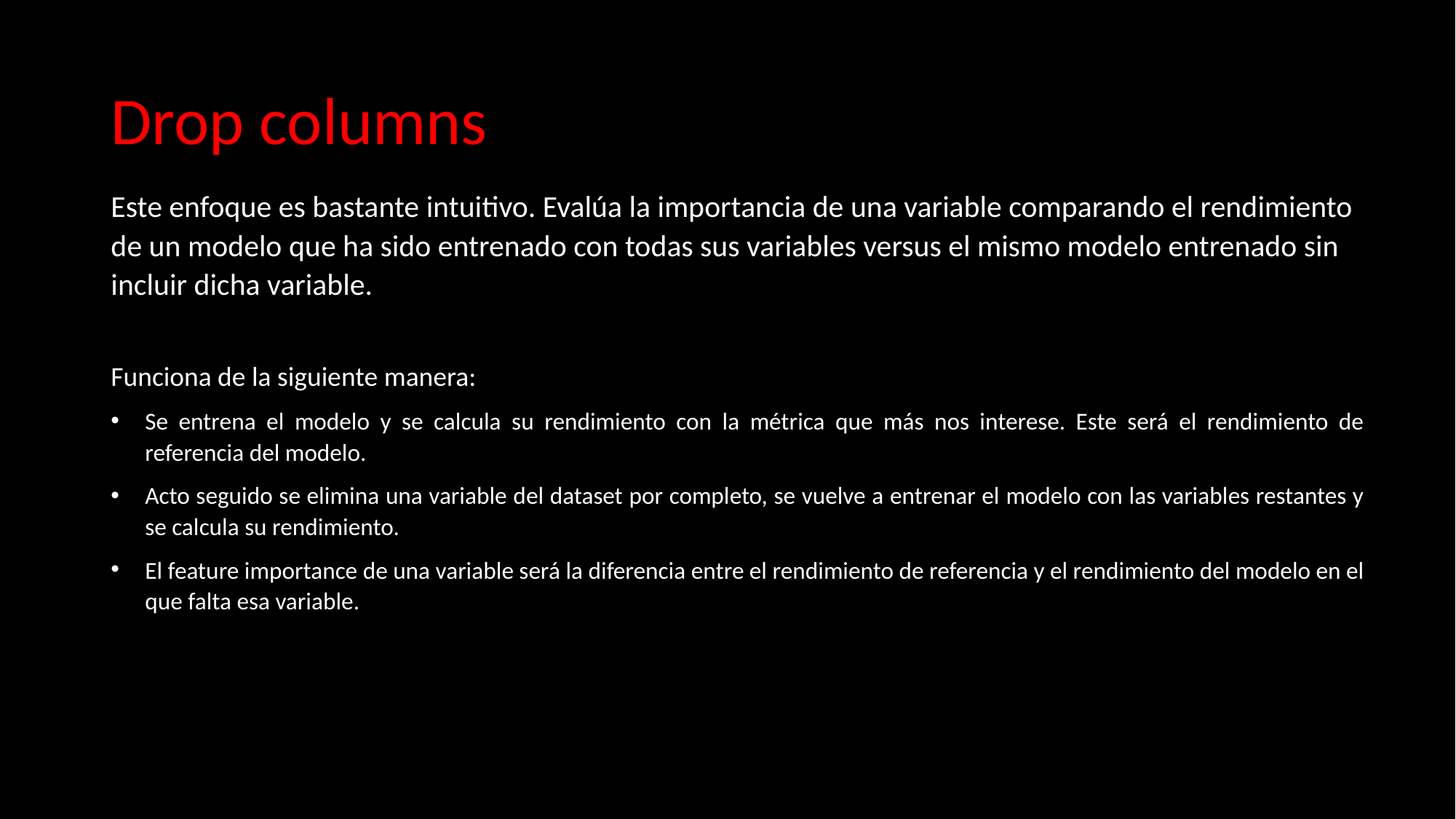

# Drop columns
Este enfoque es bastante intuitivo. Evalúa la importancia de una variable comparando el rendimiento de un modelo que ha sido entrenado con todas sus variables versus el mismo modelo entrenado sin incluir dicha variable.

Funciona de la siguiente manera:
Se entrena el modelo y se calcula su rendimiento con la métrica que más nos interese. Este será el rendimiento de referencia del modelo.
Acto seguido se elimina una variable del dataset por completo, se vuelve a entrenar el modelo con las variables restantes y se calcula su rendimiento.
El feature importance de una variable será la diferencia entre el rendimiento de referencia y el rendimiento del modelo en el que falta esa variable.